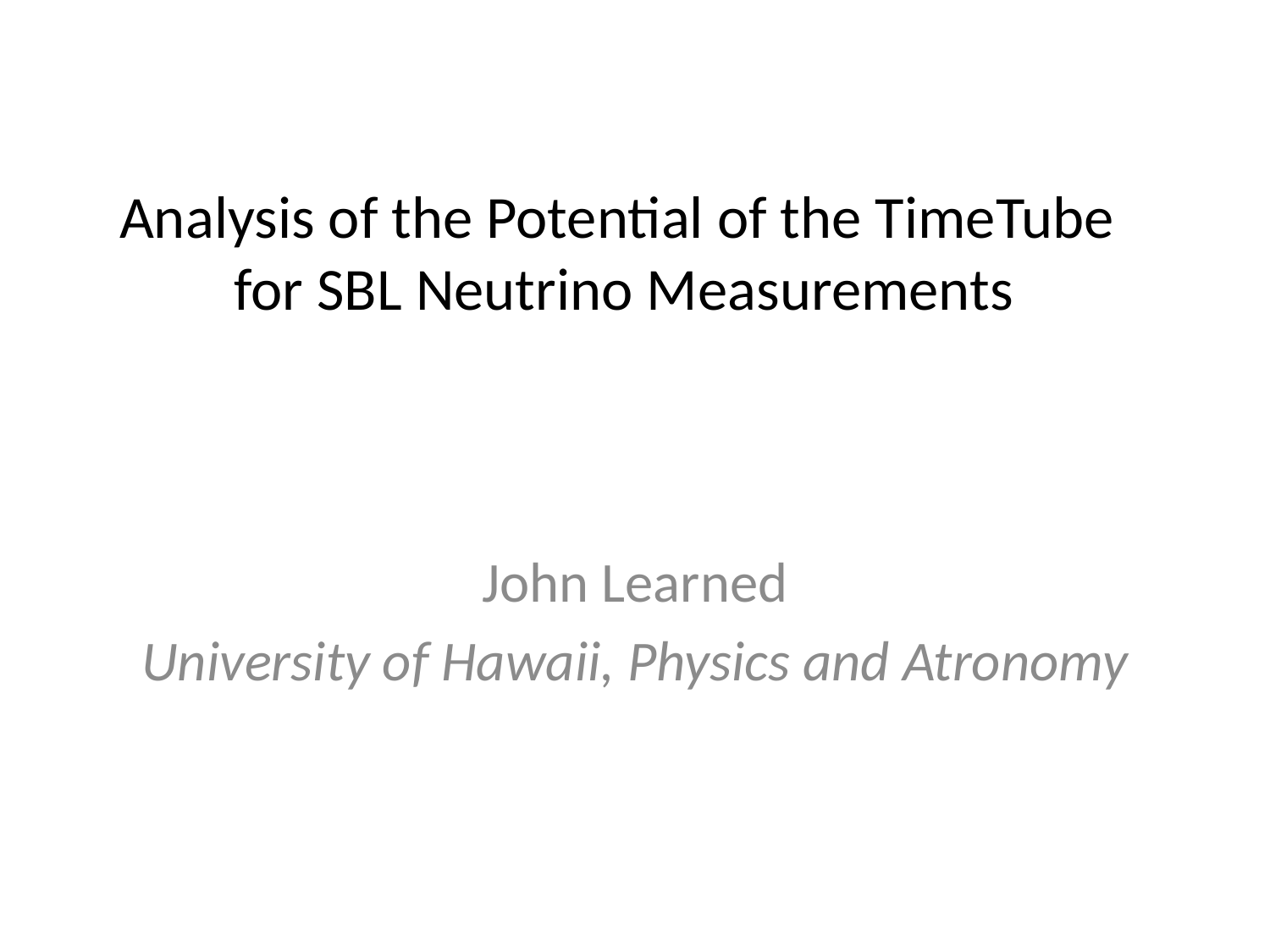

# Analysis of the Potential of the TimeTube for SBL Neutrino Measurements
John Learned
University of Hawaii, Physics and Atronomy